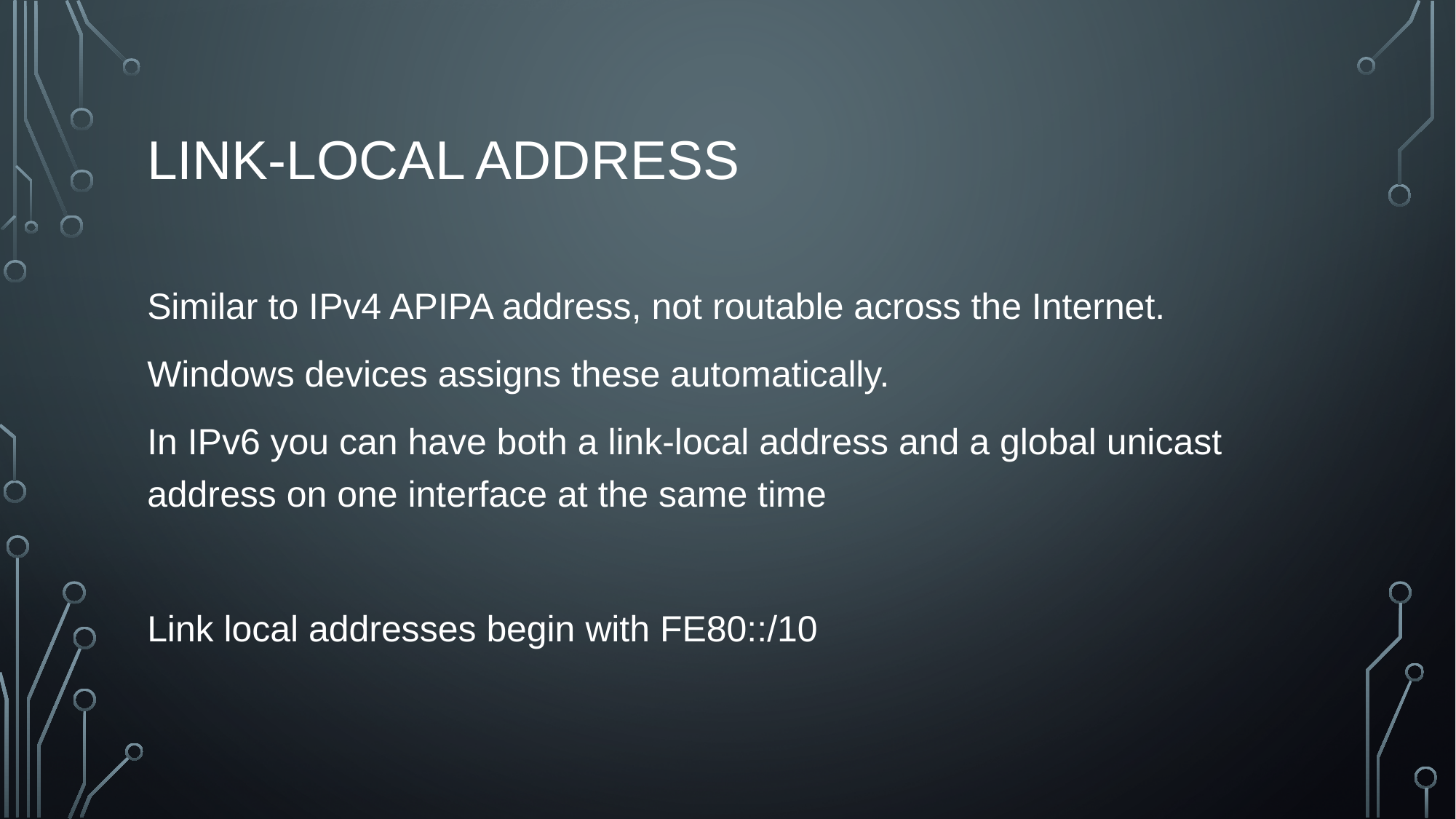

# Link-local address
Similar to IPv4 APIPA address, not routable across the Internet.
Windows devices assigns these automatically.
In IPv6 you can have both a link-local address and a global unicast address on one interface at the same time

Link local addresses begin with FE80::/10